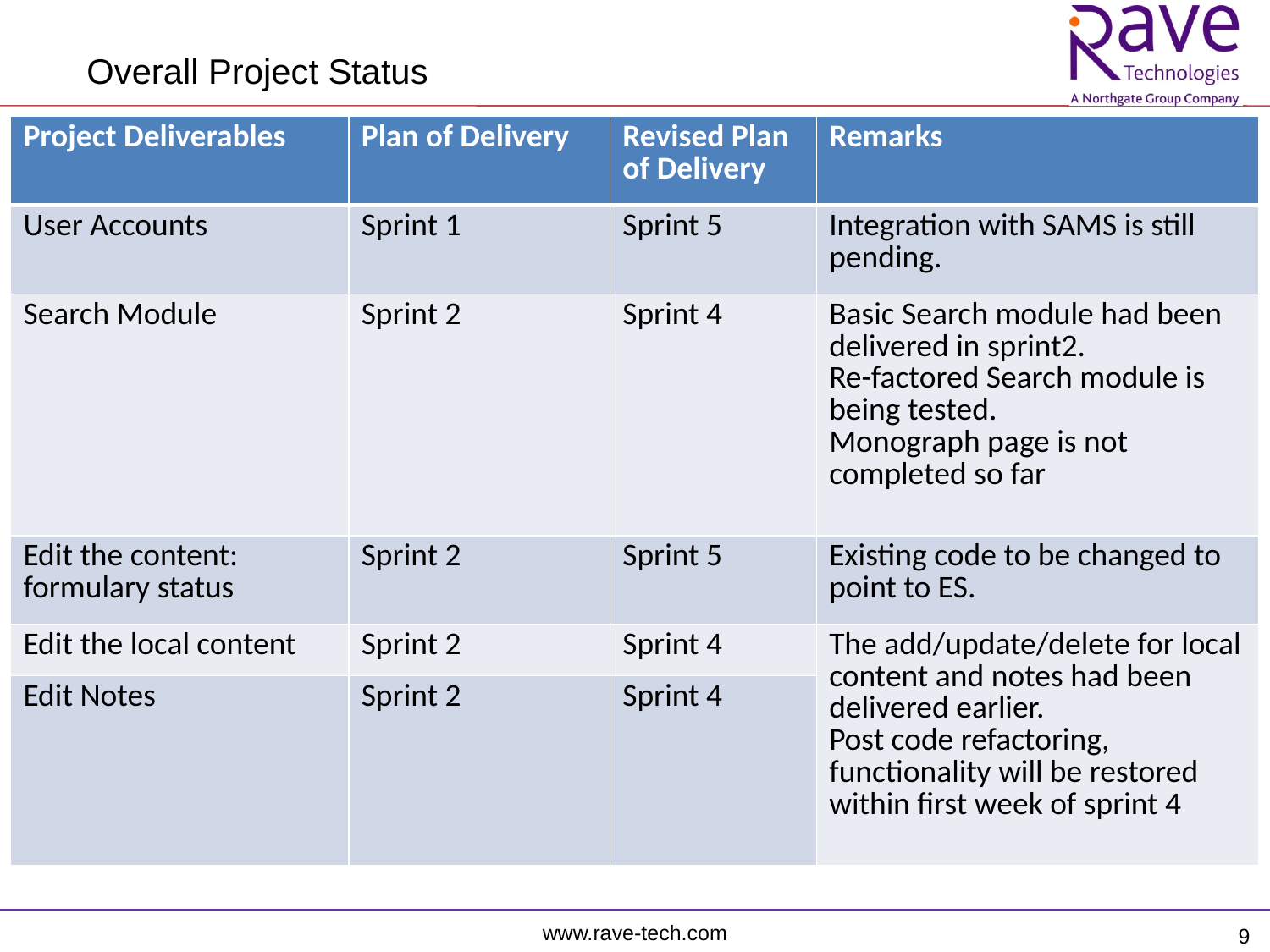

Overall Project Status
| Project Deliverables | Plan of Delivery | Revised Plan of Delivery | Remarks |
| --- | --- | --- | --- |
| User Accounts | Sprint 1 | Sprint 5 | Integration with SAMS is still pending. |
| Search Module | Sprint 2 | Sprint 4 | Basic Search module had been delivered in sprint2. Re-factored Search module is being tested. Monograph page is not completed so far |
| Edit the content: formulary status | Sprint 2 | Sprint 5 | Existing code to be changed to point to ES. |
| Edit the local content | Sprint 2 | Sprint 4 | The add/update/delete for local content and notes had been delivered earlier. Post code refactoring, functionality will be restored within first week of sprint 4 |
| Edit Notes | Sprint 2 | Sprint 4 |  |

9
www.rave-tech.com